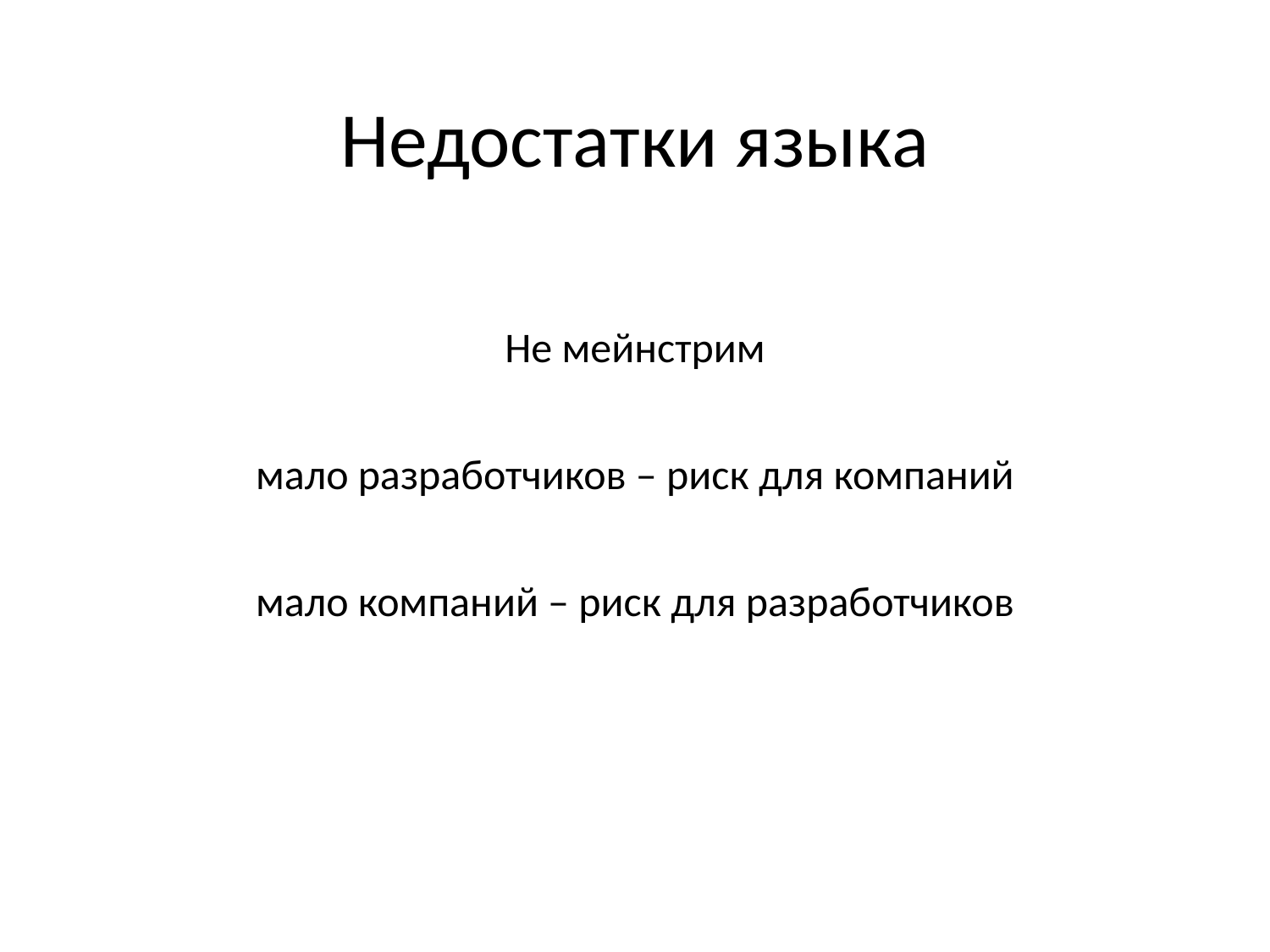

# Недостатки языка
Не мейнстрим

мало разработчиков – риск для компаний

мало компаний – риск для разработчиков